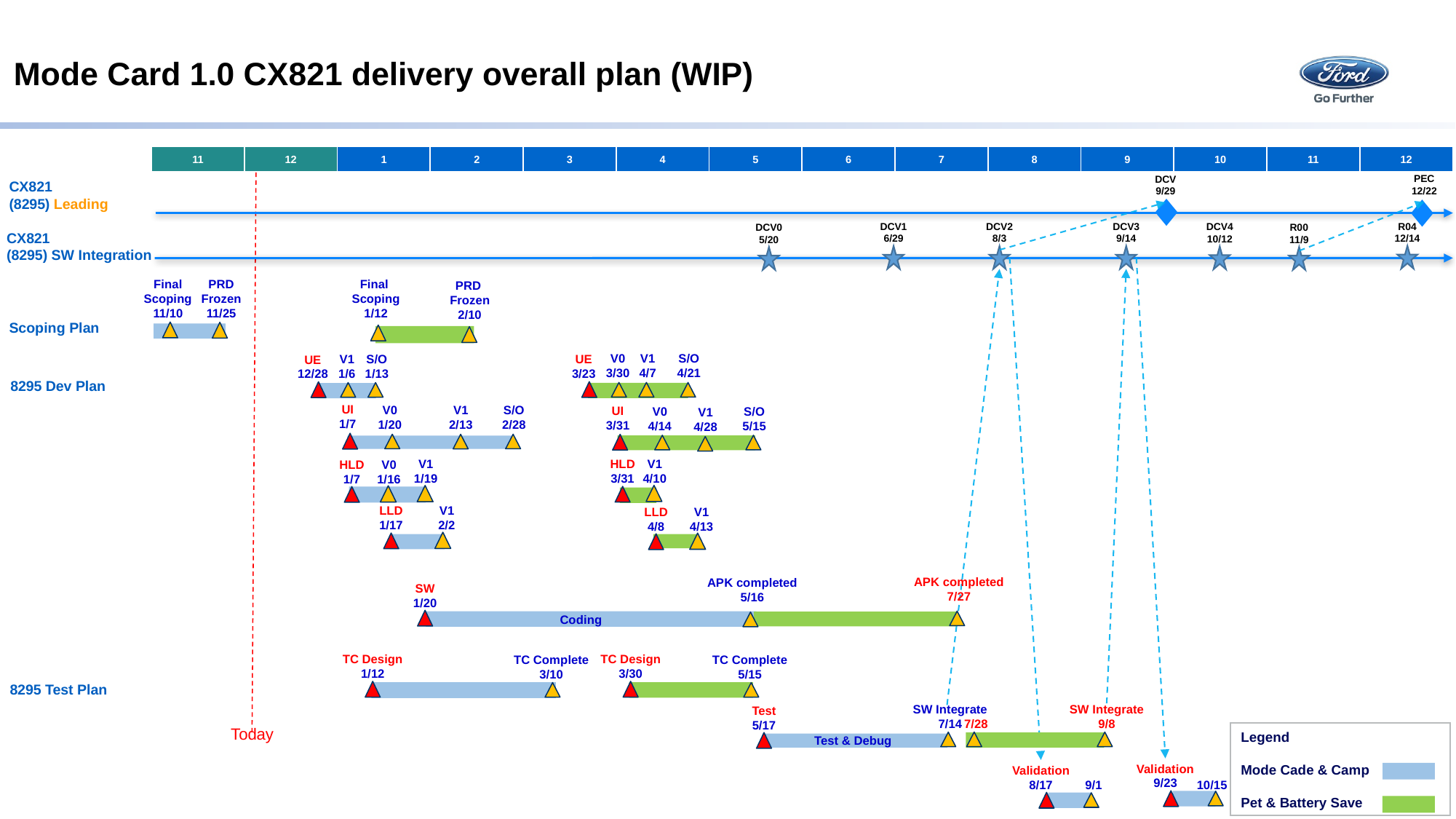

# Mode Card 1.0 CX821 delivery overall plan (WIP)
| 11 | 12 | 1 | 2 | 3 | 4 | 5 | 6 | 7 | 8 | 9 | 10 | 11 | 12 |
| --- | --- | --- | --- | --- | --- | --- | --- | --- | --- | --- | --- | --- | --- |
PEC
12/22

DCV
9/29

CX821
(8295) Leading
R04
12/14

DCV3
9/14

DCV1
6/29

DCV2
8/3

DCV4
10/12

DCV0
5/20

R00
11/9

CX821
(8295) SW Integration
PRD
Frozen
11/25
Final
Scoping
11/10
Final
Scoping
1/12

PRD
Frozen
2/10

Scoping Plan

V0
3/30
V1
4/7
V1
1/6
S/O
1/13
UE
3/23
UE
12/28
S/O
4/21

8295 Dev Plan

UI
1/7

V0
1/20

V1
2/13

UI
3/31
V0
4/14
V1
4/28

S/O
2/28

S/O
5/15

V1
4/10

V1
1/19

HLD
3/31

V0
1/16

HLD
1/7

V1
2/2

LLD
1/17

LLD
4/8

V1
4/13

APK completed
7/27

APK completed
5/16

SW
1/20

Coding

TC Design
3/30

TC Design
1/12

TC Complete
3/10

TC Complete
5/15

8295 Test Plan

Test
5/17

7/28

SW Integrate
9/8

SW Integrate
7/14

Today
Legend

Mode Cade & Camp

Pet & Battery Save

Test & Debug

Validation
9/23

Validation
8/17

10/15

9/1